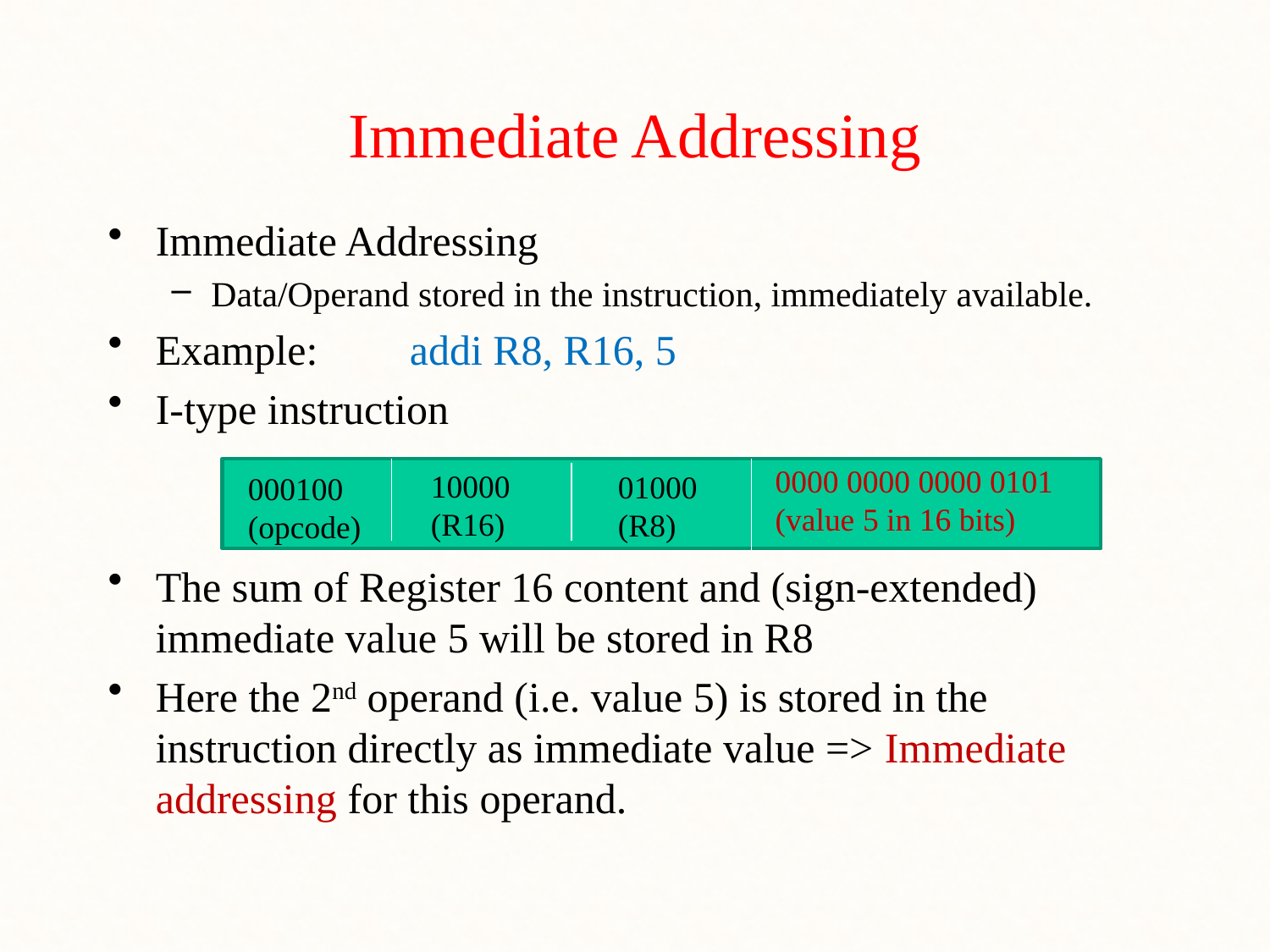

# Immediate Addressing
Immediate Addressing
Data/Operand stored in the instruction, immediately available.
Example: 	addi R8, R16, 5
I-type instruction

The sum of Register 16 content and (sign-extended) immediate value 5 will be stored in R8
Here the 2nd operand (i.e. value 5) is stored in the instruction directly as immediate value => Immediate addressing for this operand.

0000 0000 0000 0101
(value 5 in 16 bits)

10000
(R16)
01000
(R8)
000100
(opcode)